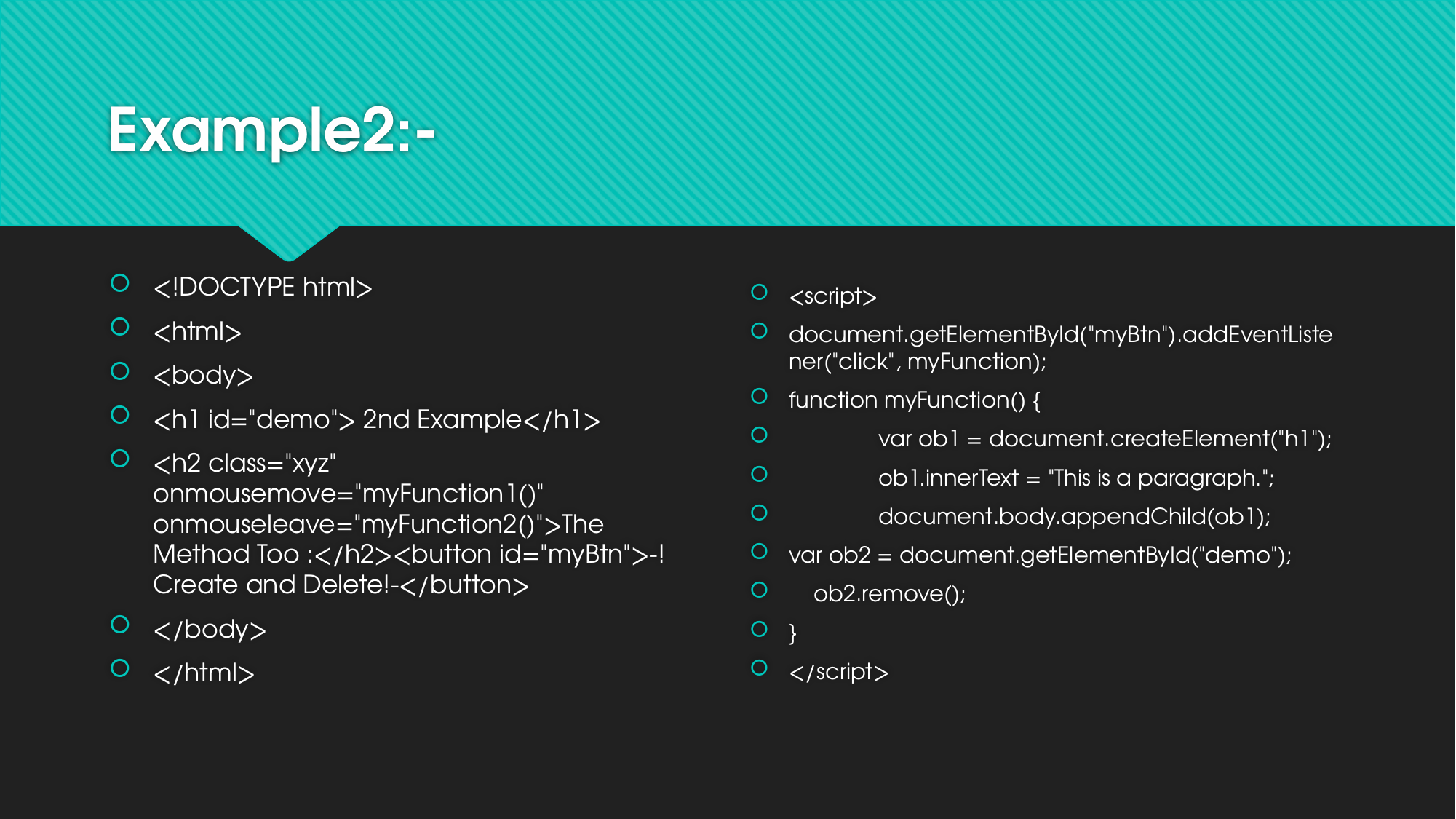

# Example2:-
<!DOCTYPE html>
<html>
<body>
<h1 id="demo"> 2nd Example</h1>
<h2 class="xyz" onmousemove="myFunction1()" onmouseleave="myFunction2()">The Method Too :</h2><button id="myBtn">-!Create and Delete!-</button>
</body>
</html>

<script>
document.getElementById("myBtn").addEventListener("click", myFunction);
function myFunction() {
	var ob1 = document.createElement("h1");
	ob1.innerText = "This is a paragraph.";
	document.body.appendChild(ob1);
var ob2 = document.getElementById("demo");
    ob2.remove();
}
</script>